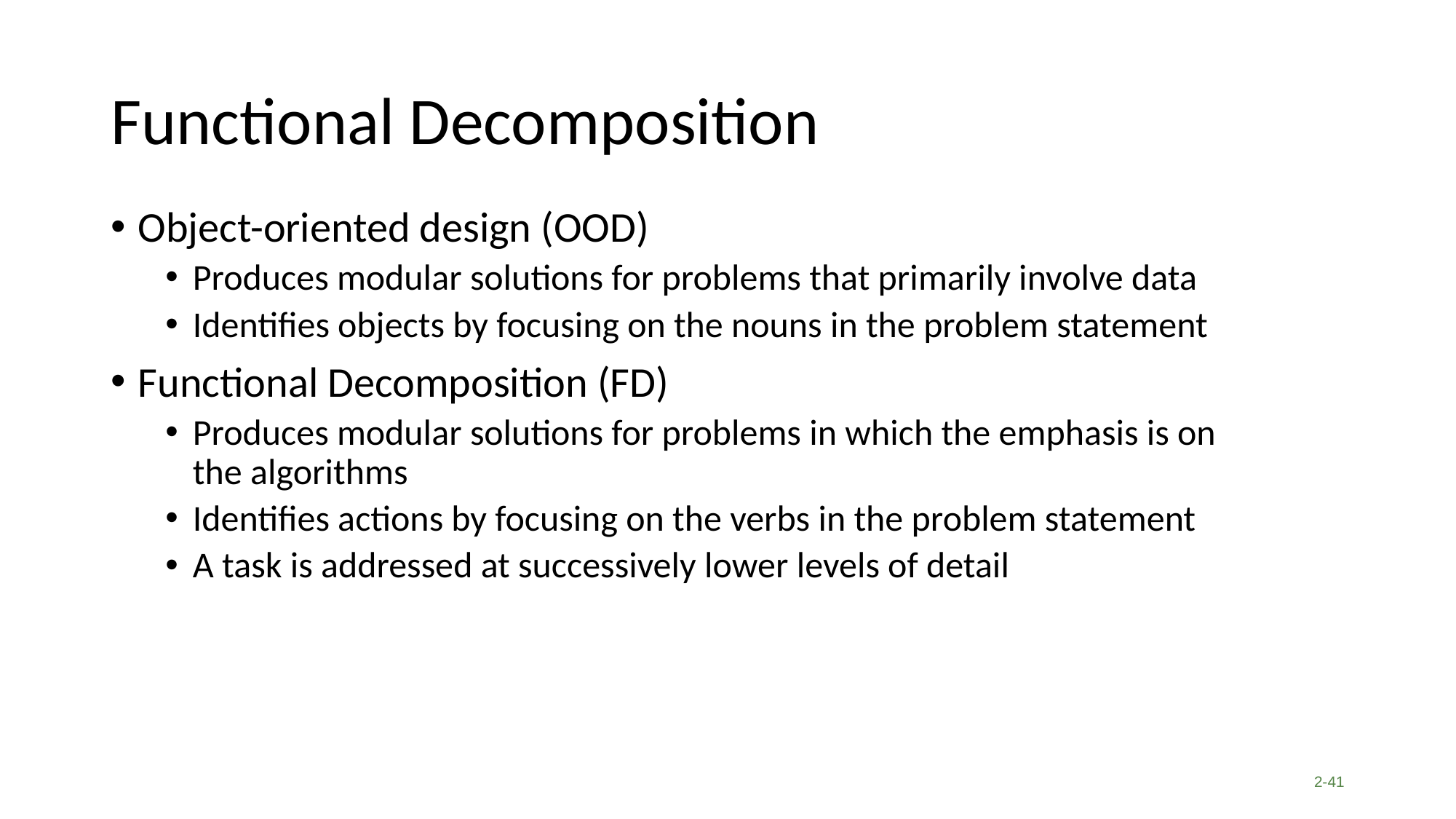

# Functional Decomposition
Object-oriented design (OOD)
Produces modular solutions for problems that primarily involve data
Identifies objects by focusing on the nouns in the problem statement
Functional Decomposition (FD)
Produces modular solutions for problems in which the emphasis is on the algorithms
Identifies actions by focusing on the verbs in the problem statement
A task is addressed at successively lower levels of detail
2-41